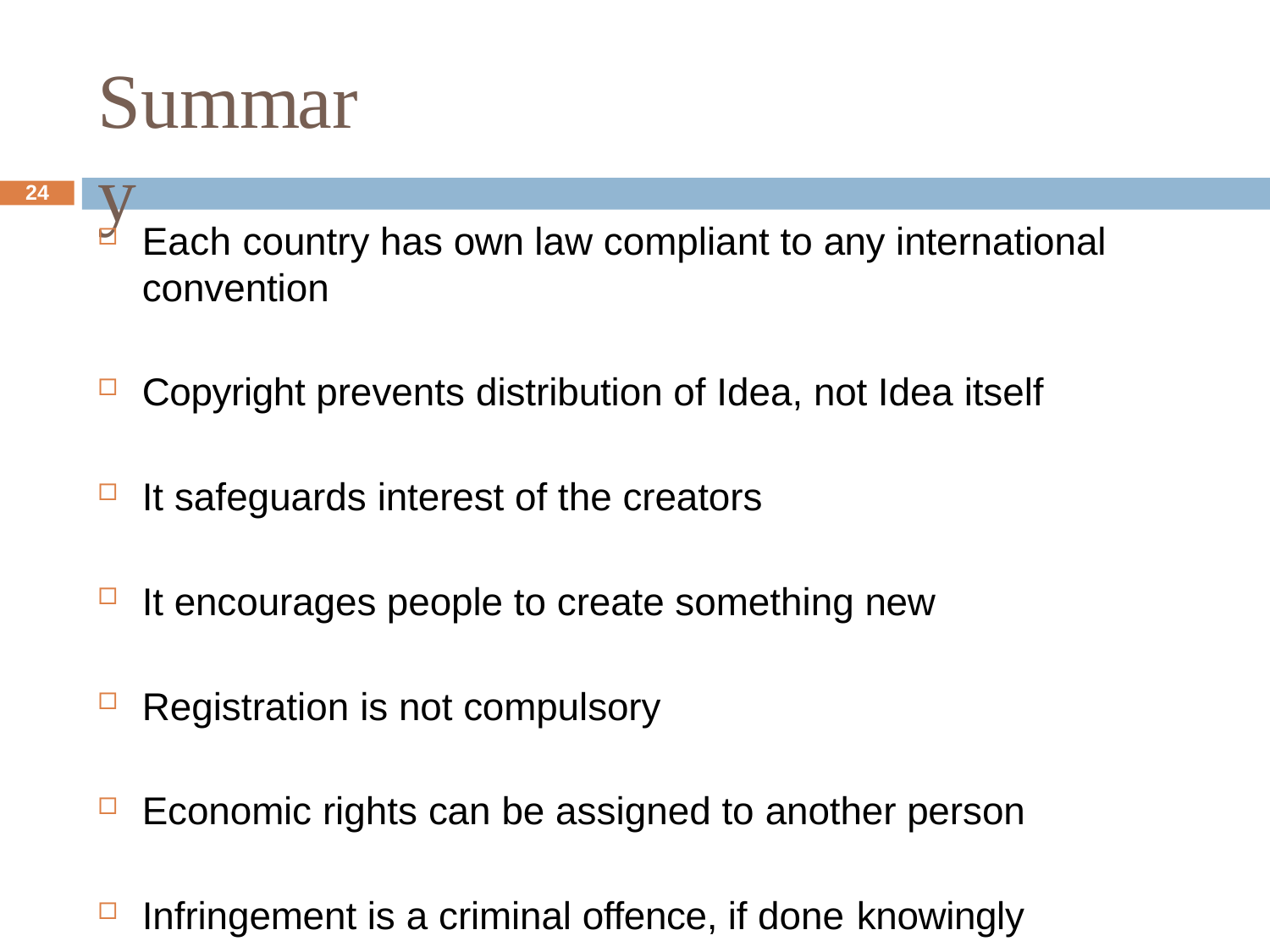

# Summary
24

Each country has own law compliant to any international convention

Copyright prevents distribution of Idea, not Idea itself

It safeguards interest of the creators

It encourages people to create something new

Registration is not compulsory

Economic rights can be assigned to another person

Infringement is a criminal offence, if done knowingly